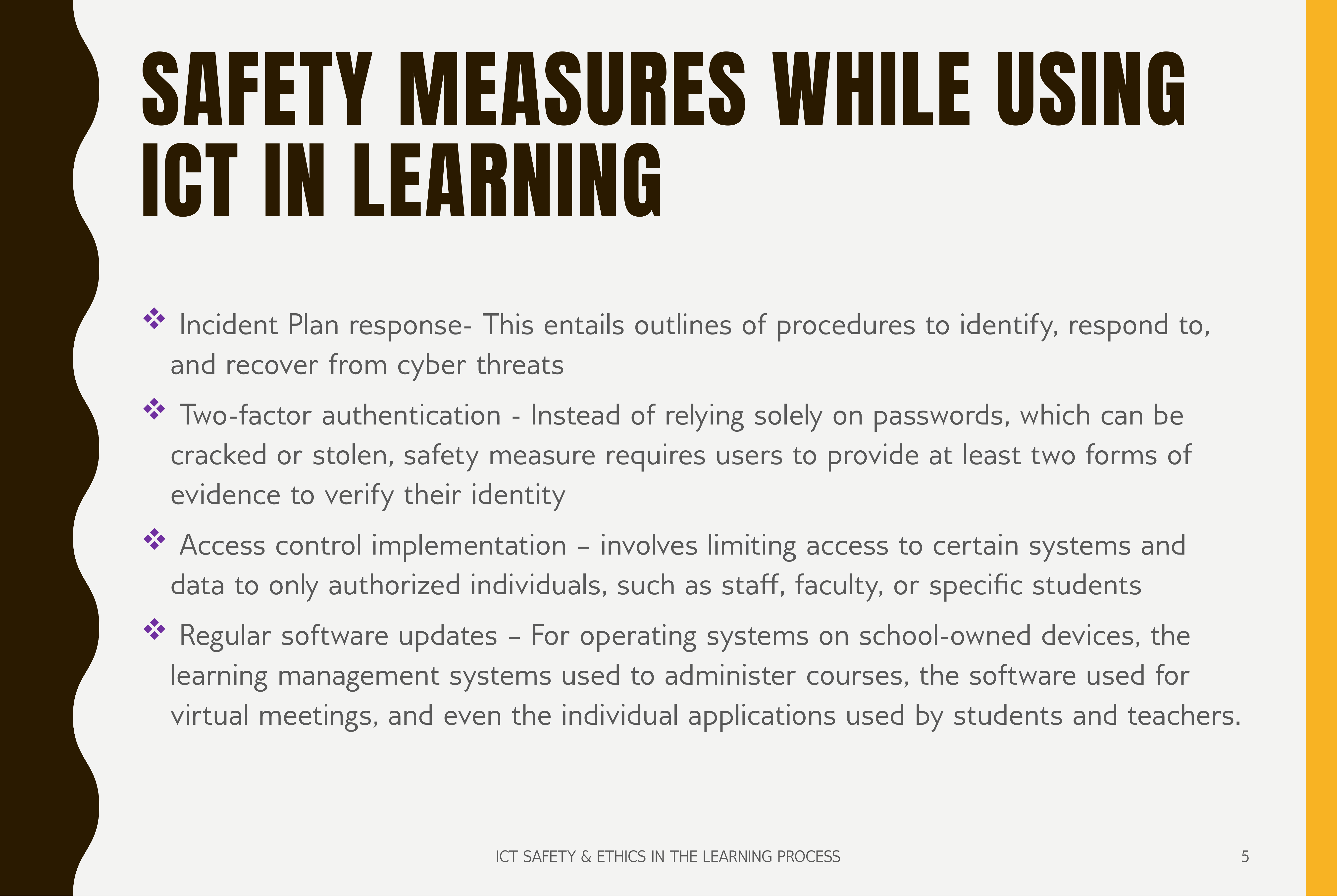

# Safety measures while using ict in learning
 Incident Plan response- This entails outlines of procedures to identify, respond to, and recover from cyber threats
 Two-factor authentication - Instead of relying solely on passwords, which can be cracked or stolen, safety measure requires users to provide at least two forms of evidence to verify their identity
 Access control implementation – involves limiting access to certain systems and data to only authorized individuals, such as staff, faculty, or specific students
 Regular software updates – For operating systems on school-owned devices, the learning management systems used to administer courses, the software used for virtual meetings, and even the individual applications used by students and teachers.
ICT SAFETY & ETHICS IN THE LEARNING PROCESS
5